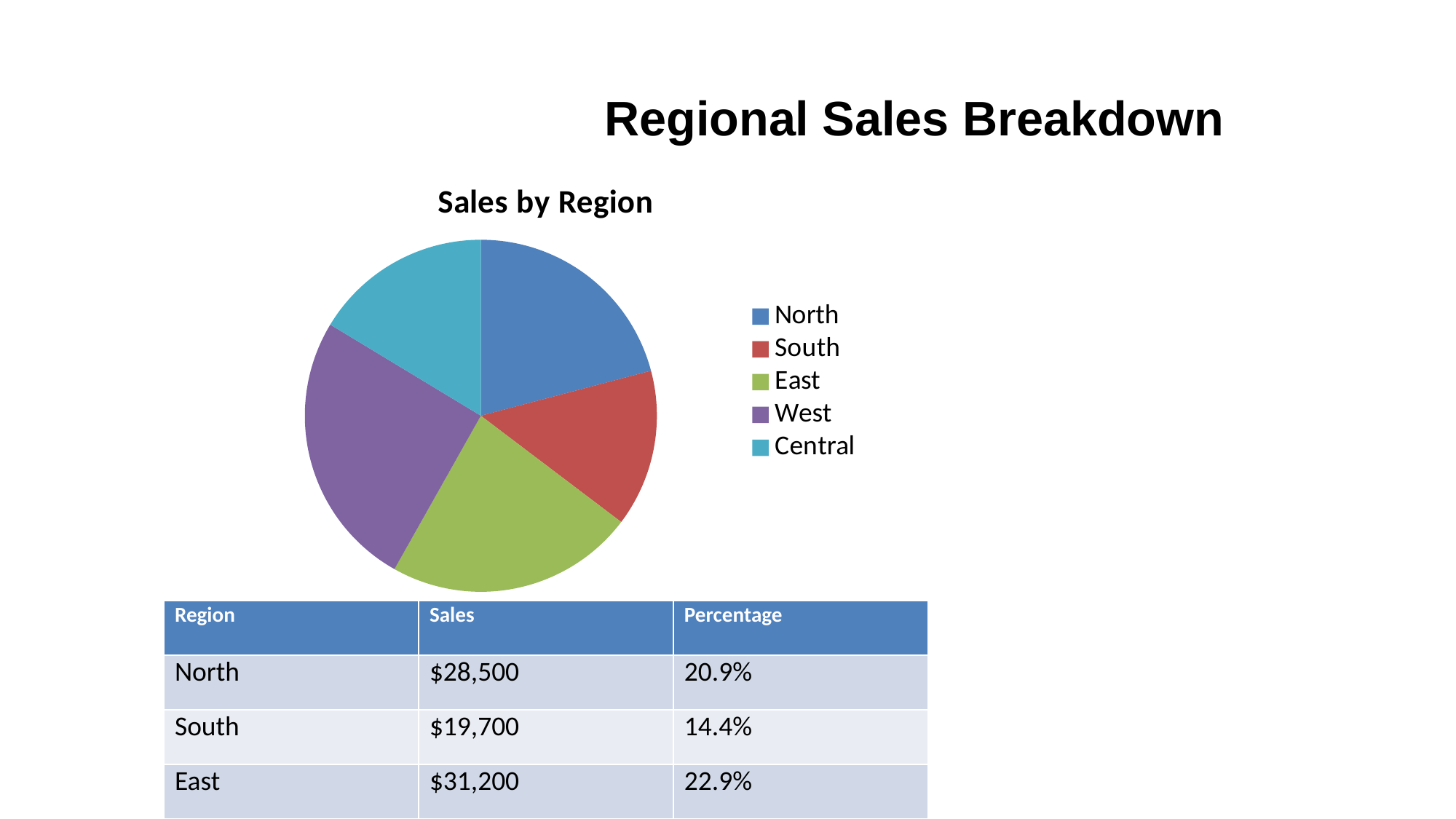

Regional Sales Breakdown

### Chart: Sales by Region

| Category | Series 1 |
|---|---|
| North | 28500.0 |
| South | 19700.0 |
| East | 31200.0 |
| West | 34800.0 |
| Central | 22300.0 |
| Region | Sales | Percentage |
| --- | --- | --- |
| North | $28,500 | 20.9% |
| South | $19,700 | 14.4% |
| East | $31,200 | 22.9% |
| West | $34,800 | 25.5% |
| Central | $22,300 | 16.3% |